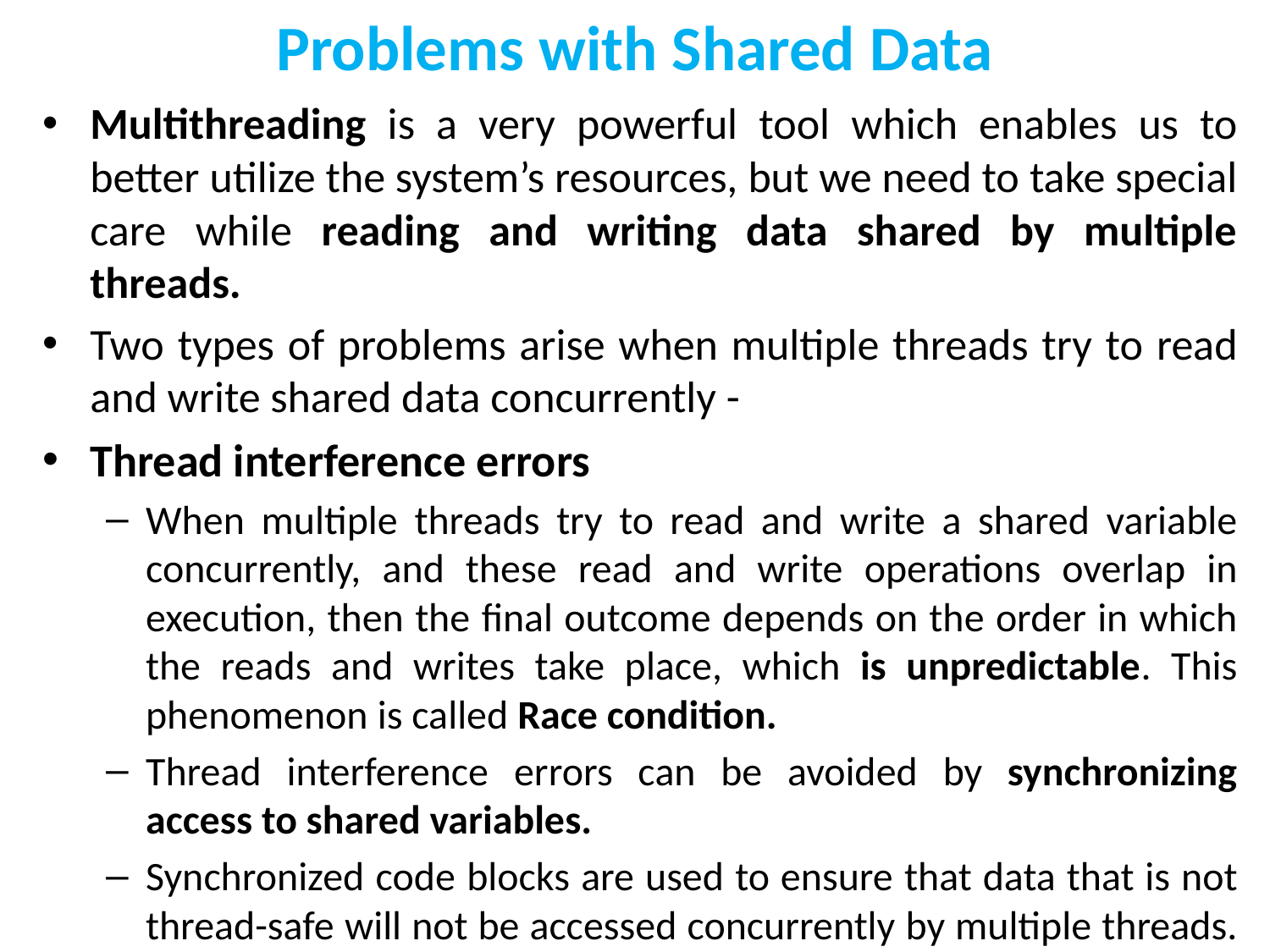

# Problems with Shared Data
Multithreading is a very powerful tool which enables us to better utilize the system’s resources, but we need to take special care while reading and writing data shared by multiple threads.
Two types of problems arise when multiple threads try to read and write shared data concurrently -
Thread interference errors
When multiple threads try to read and write a shared variable concurrently, and these read and write operations overlap in execution, then the final outcome depends on the order in which the reads and writes take place, which is unpredictable. This phenomenon is called Race condition.
Thread interference errors can be avoided by synchronizing access to shared variables.
Synchronized code blocks are used to ensure that data that is not thread-safe will not be accessed concurrently by multiple threads.